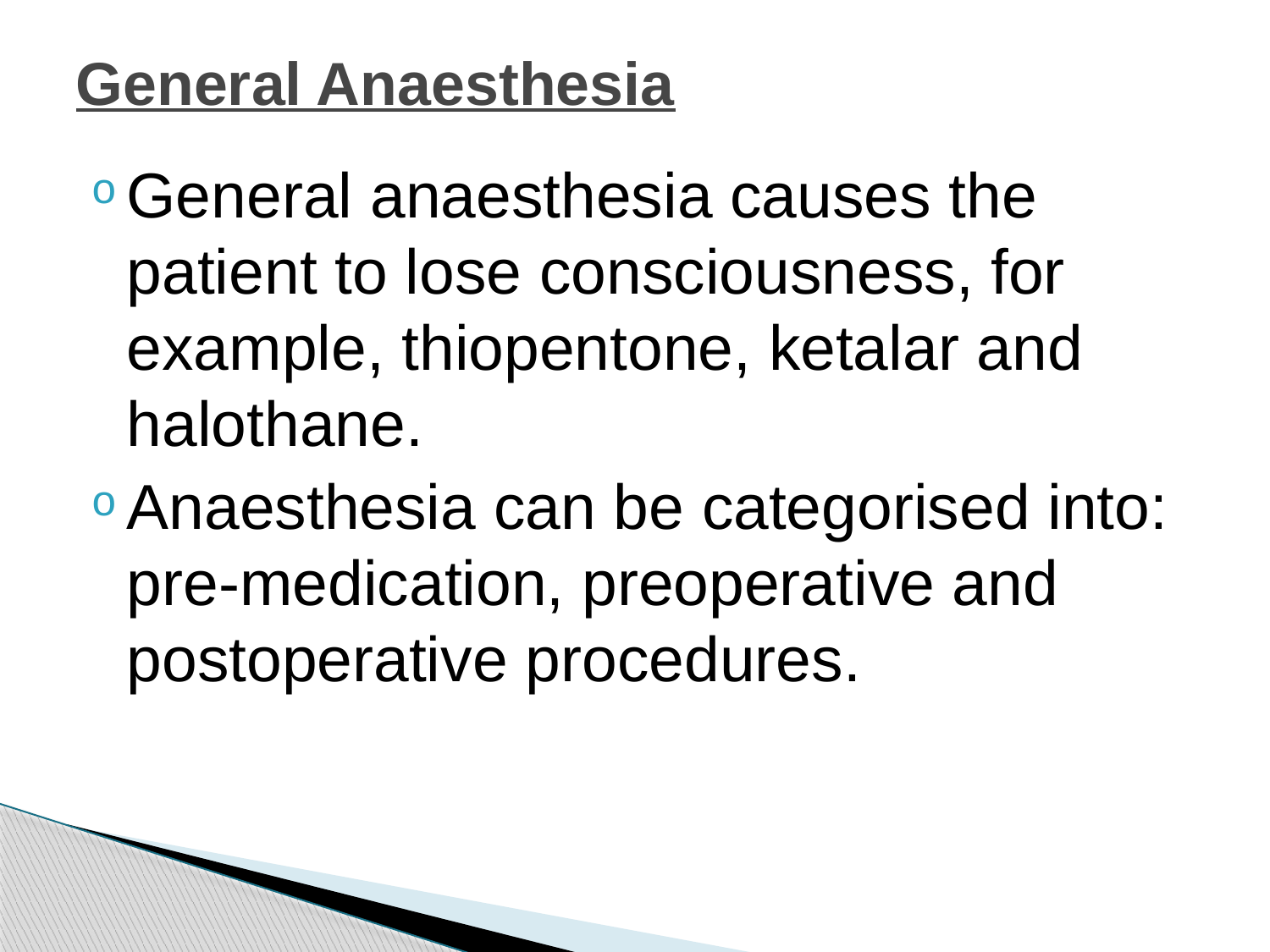

# General Anaesthesia
General anaesthesia causes the patient to lose consciousness, for example, thiopentone, ketalar and halothane.
Anaesthesia can be categorised into: pre-medication, preoperative and postoperative procedures.